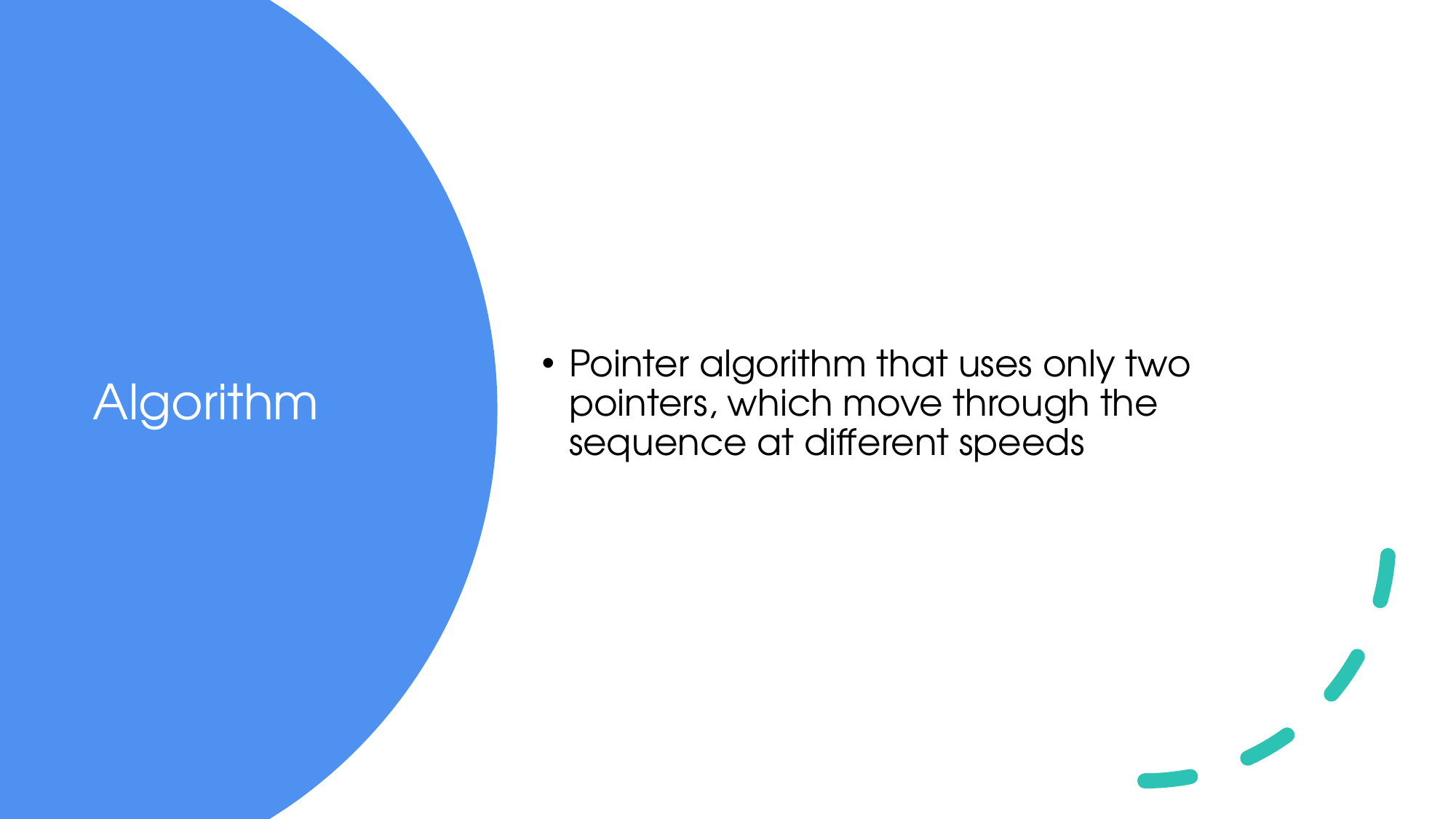

Pointer algorithm that uses only two pointers, which move through the sequence at different speeds
# Algorithm